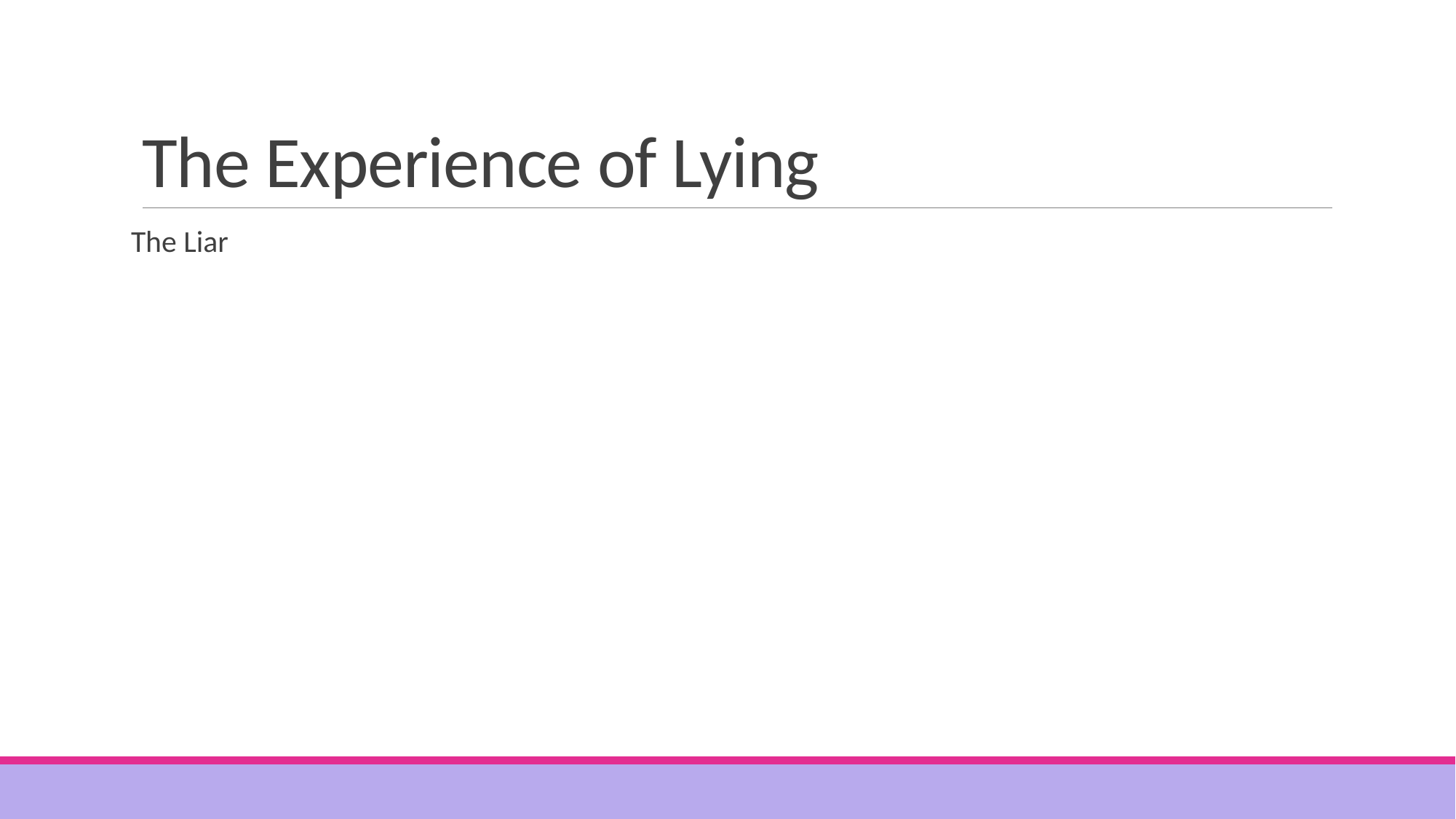

# The Experience of Lying
The Liar